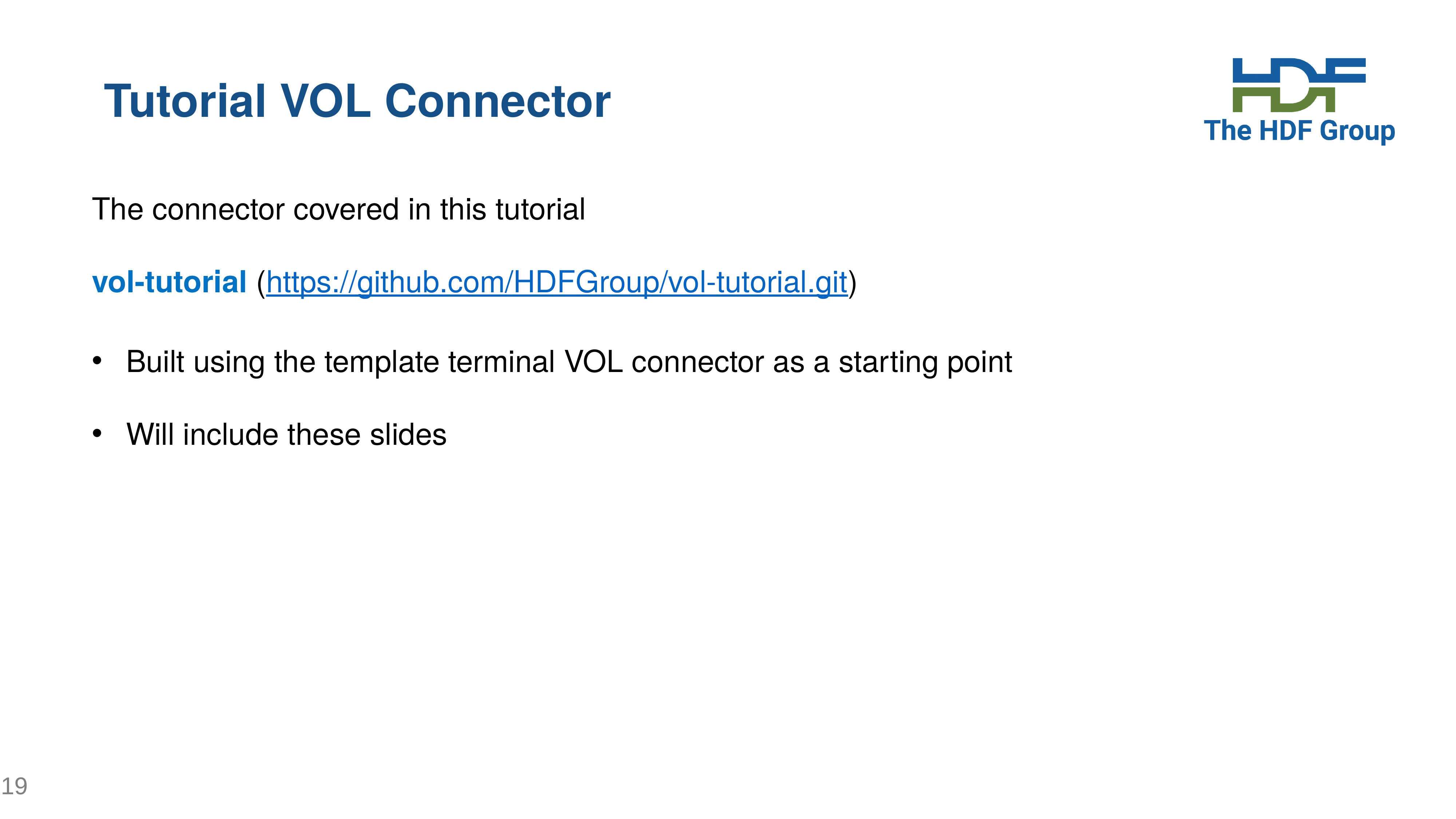

# Tutorial VOL Connector
The connector covered in this tutorial

vol-tutorial (https://github.com/HDFGroup/vol-tutorial.git)

Built using the template terminal VOL connector as a starting point

Will include these slides